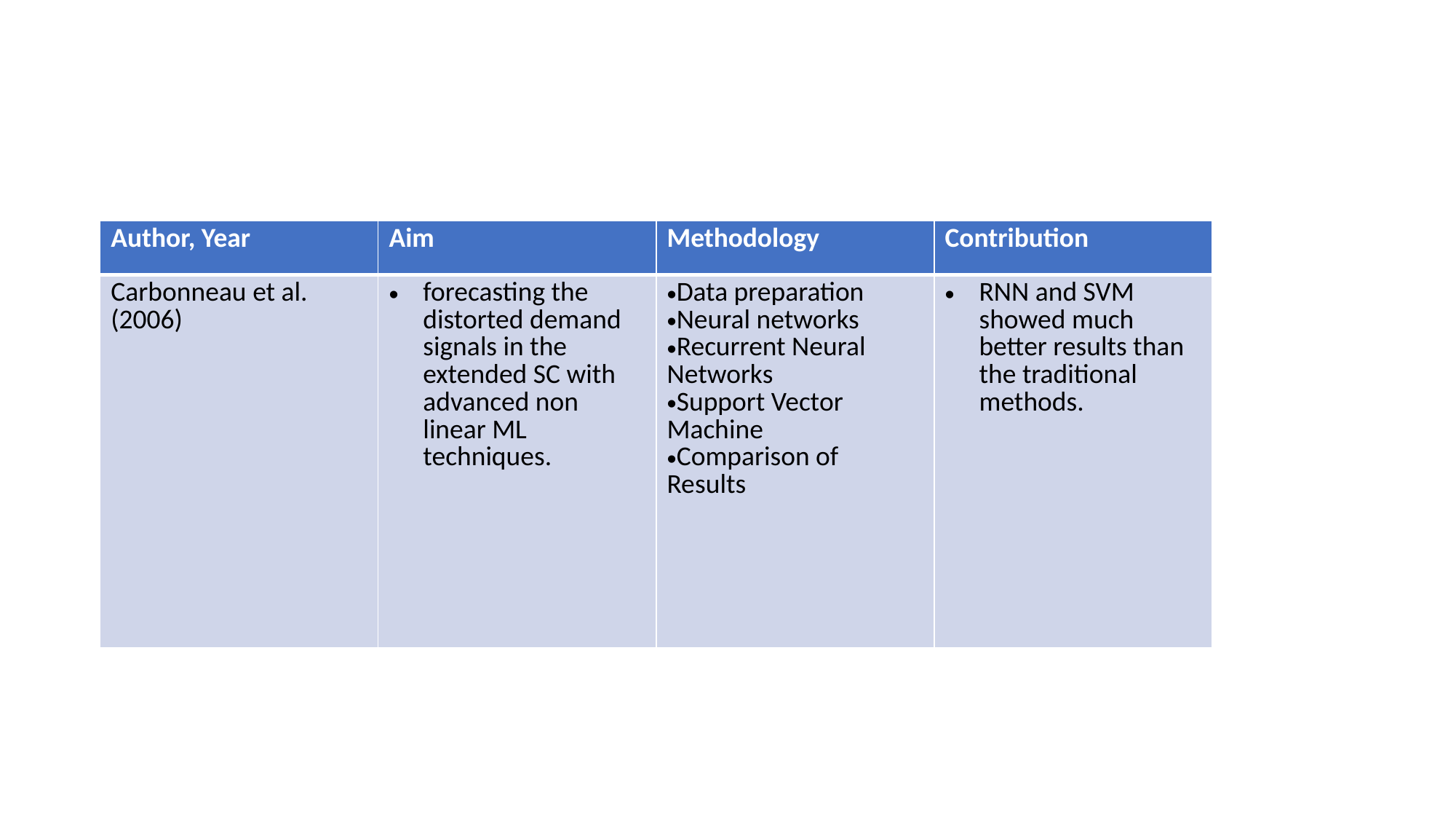

| Author, Year | Aim | Methodology | Contribution |
| --- | --- | --- | --- |
| Carbonneau et al. (2006) | forecasting the distorted demand signals in the extended SC with advanced non linear ML techniques. | Data preparation Neural networks Recurrent Neural Networks Support Vector Machine Comparison of Results | RNN and SVM showed much better results than the traditional methods. |